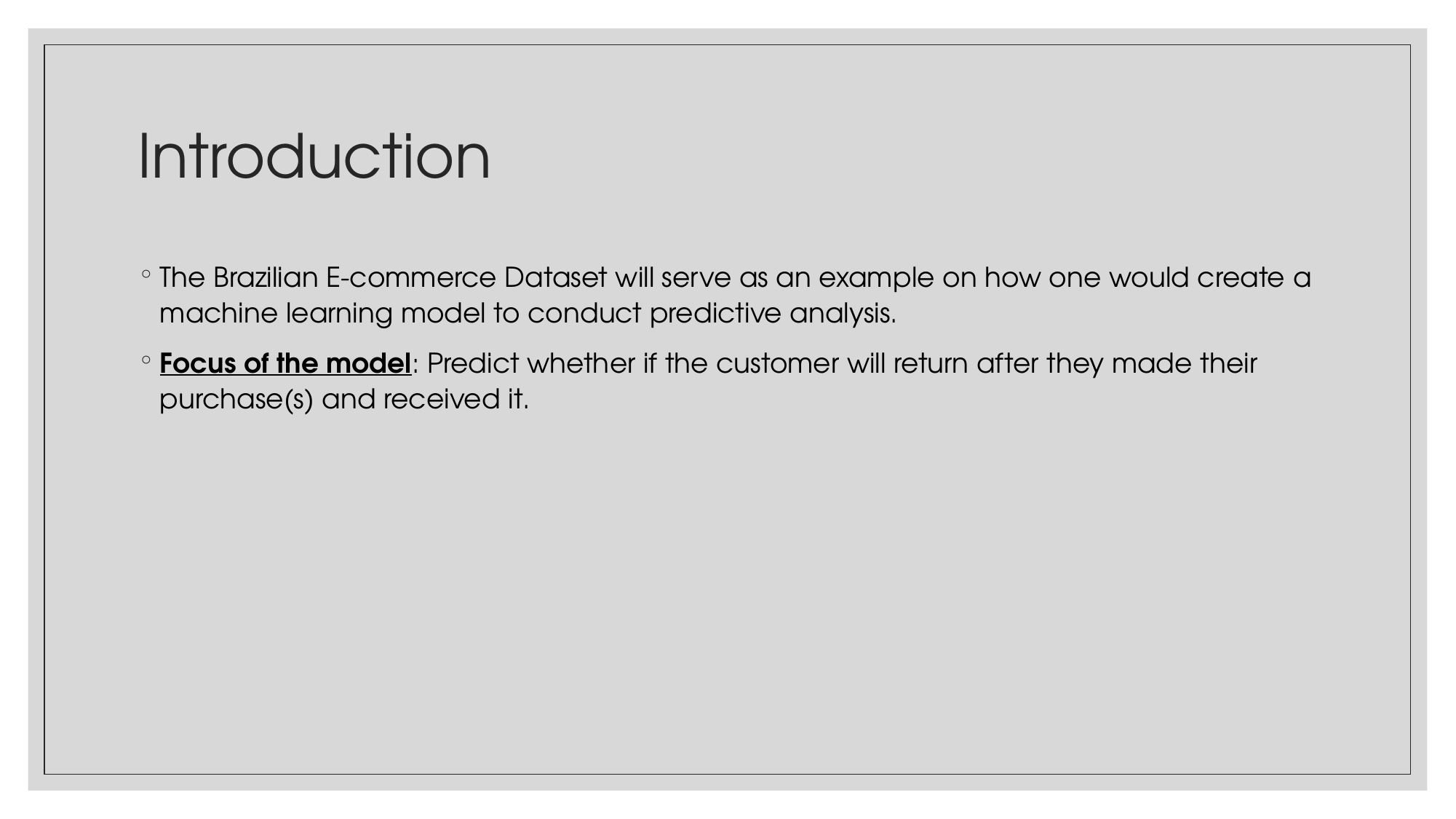

# Introduction
The Brazilian E-commerce Dataset will serve as an example on how one would create a machine learning model to conduct predictive analysis.
Focus of the model: Predict whether if the customer will return after they made their purchase(s) and received it.